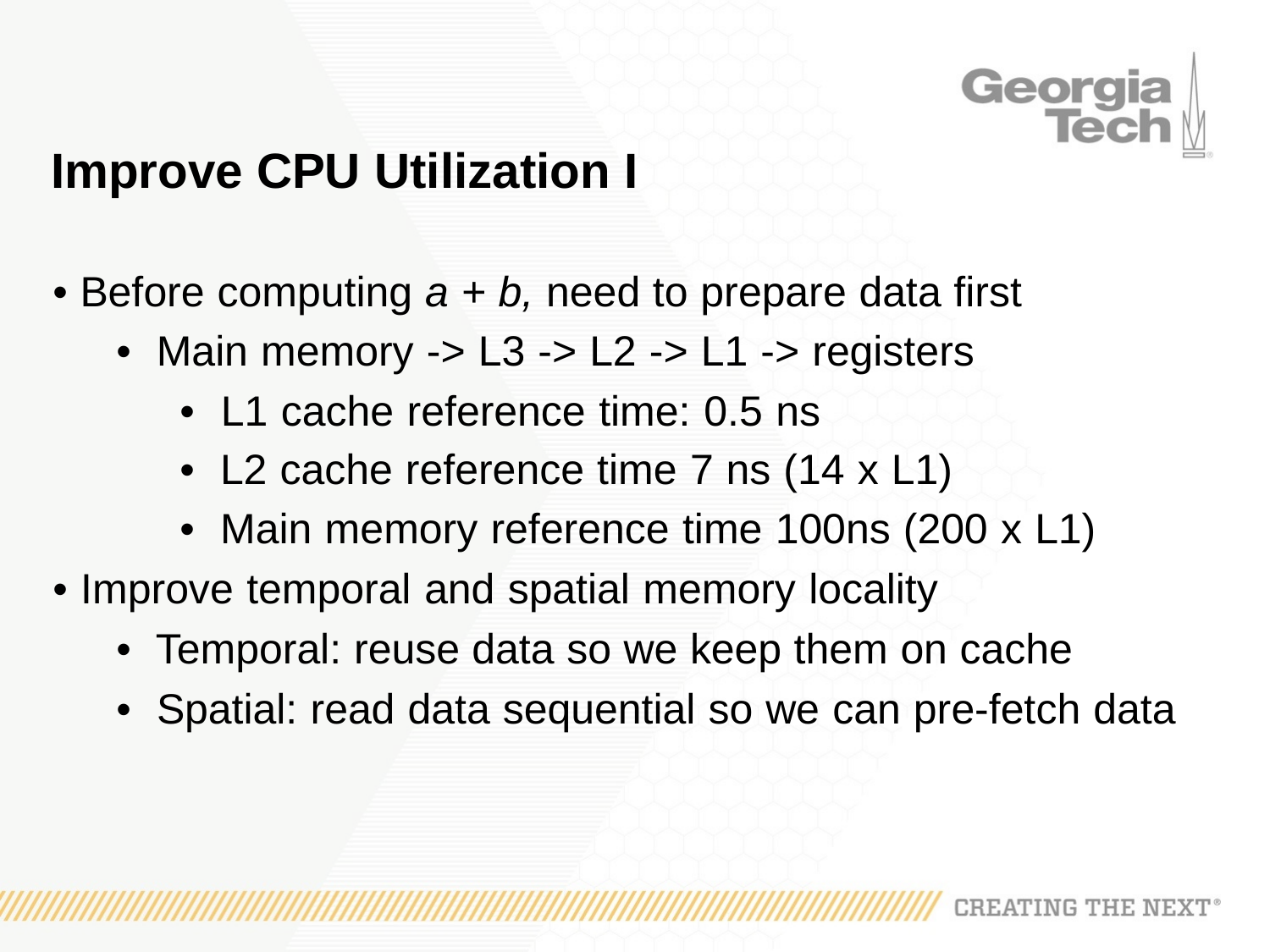

Improve CPU Utilization I

• Before computing a + b, need to prepare data first

•  Main memory -> L3 -> L2 -> L1 -> registers

•  L1 cache reference time: 0.5 ns

•  L2 cache reference time 7 ns (14 x L1)

•  Main memory reference time 100ns (200 x L1)

• Improve temporal and spatial memory locality

•  Temporal: reuse data so we keep them on cache

•  Spatial: read data sequential so we can pre-fetch data